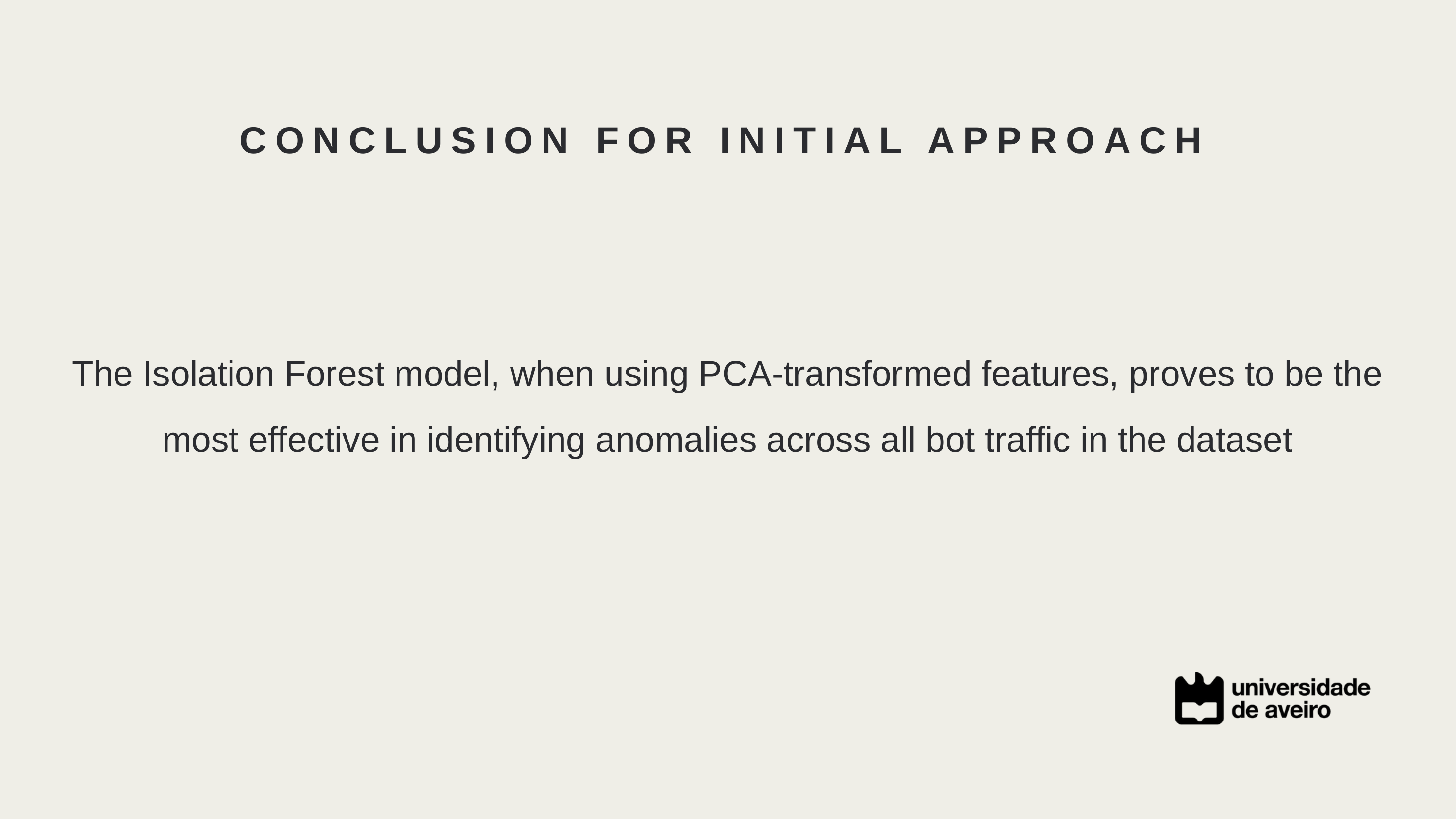

CONCLUSION FOR INITIAL APPROACH
The Isolation Forest model, when using PCA-transformed features, proves to be the most effective in identifying anomalies across all bot traffic in the dataset